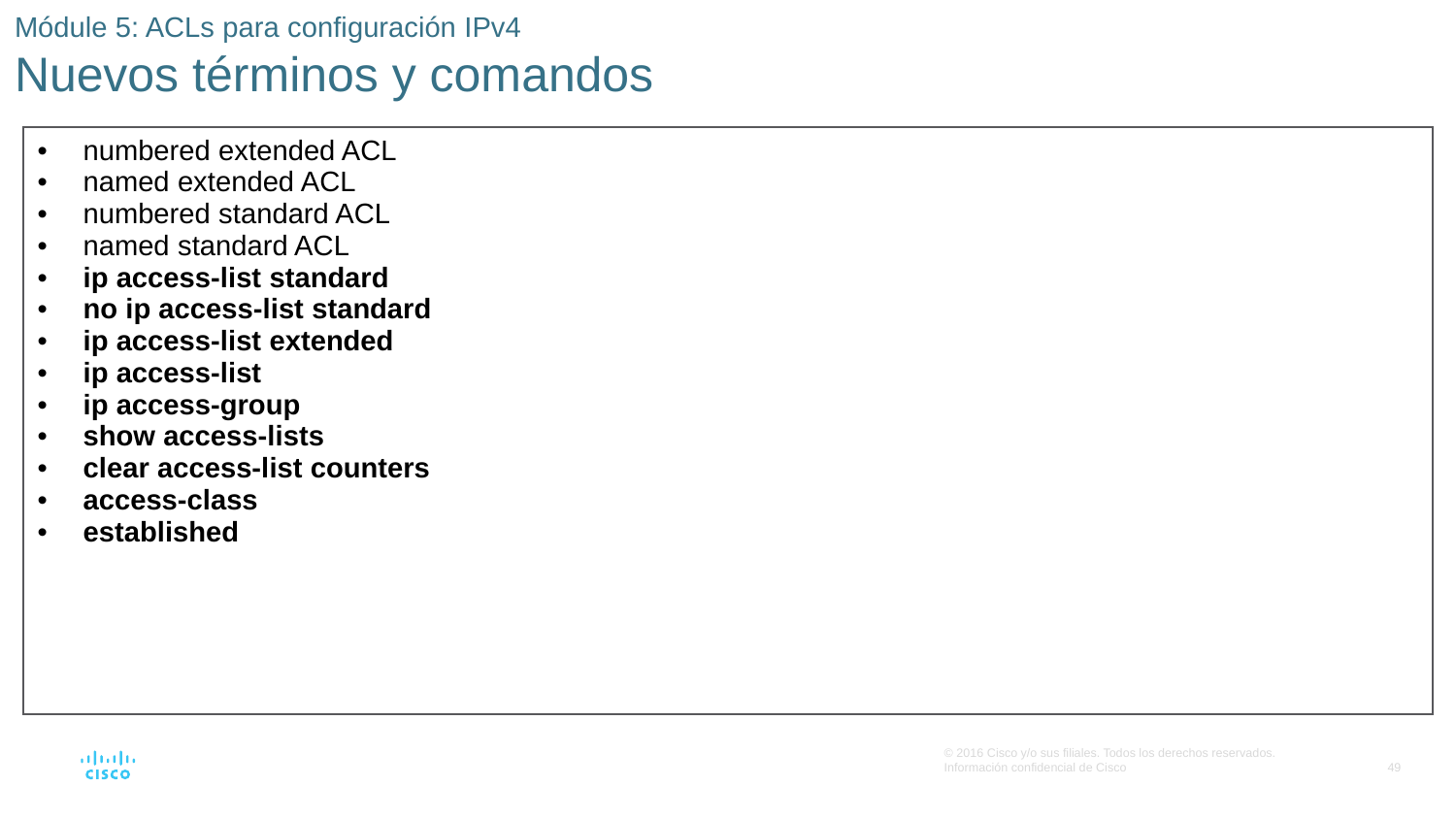

# Módule 5: ACLs para configuración IPv4 Nuevos términos y comandos
| numbered extended ACL named extended ACL numbered standard ACL named standard ACL ip access-list standard no ip access-list standard ip access-list extended ip access-list ip access-group show access-lists clear access-list counters access-class established |
| --- |